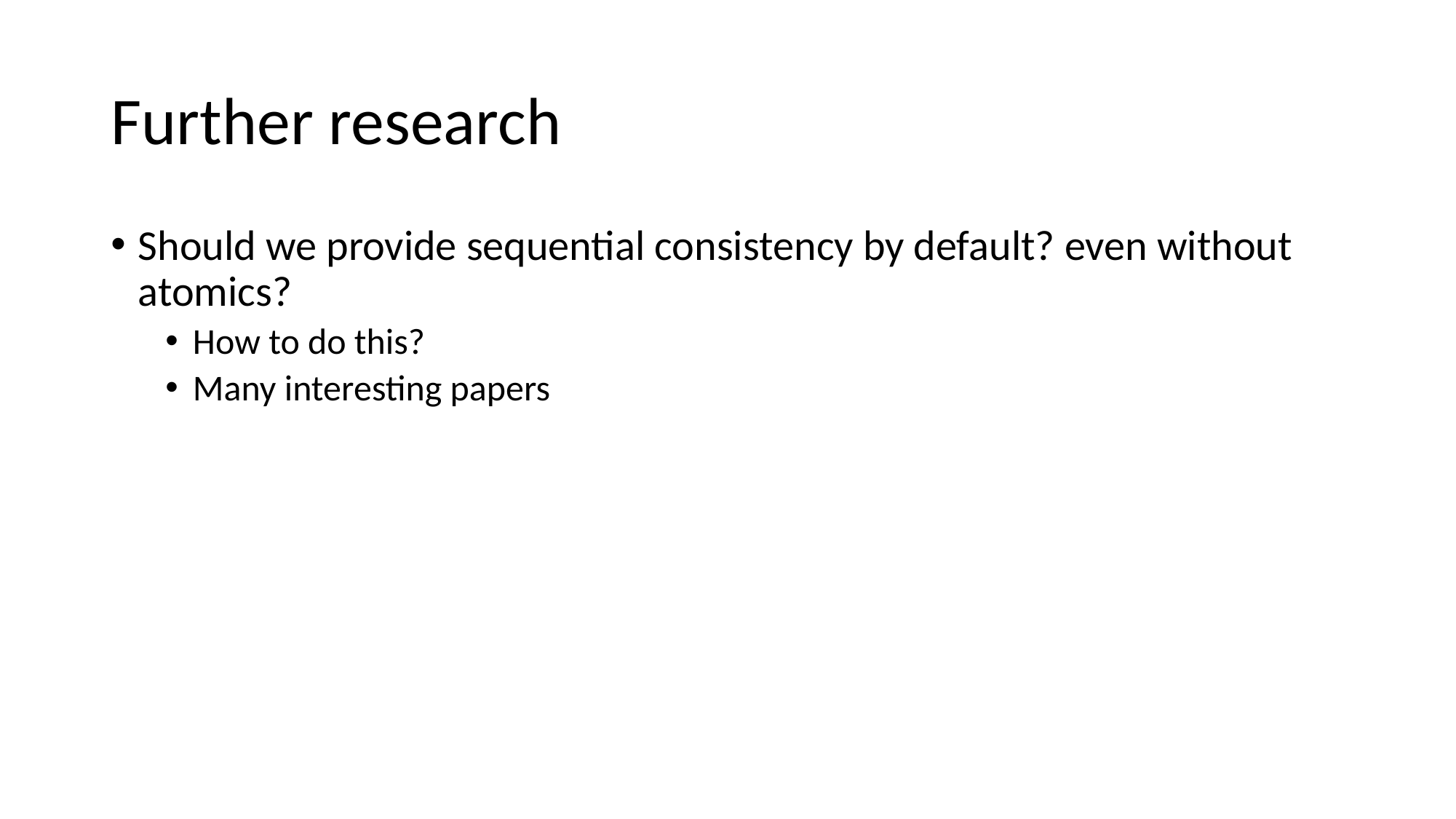

# Further research
Should we provide sequential consistency by default? even without atomics?
How to do this?
Many interesting papers